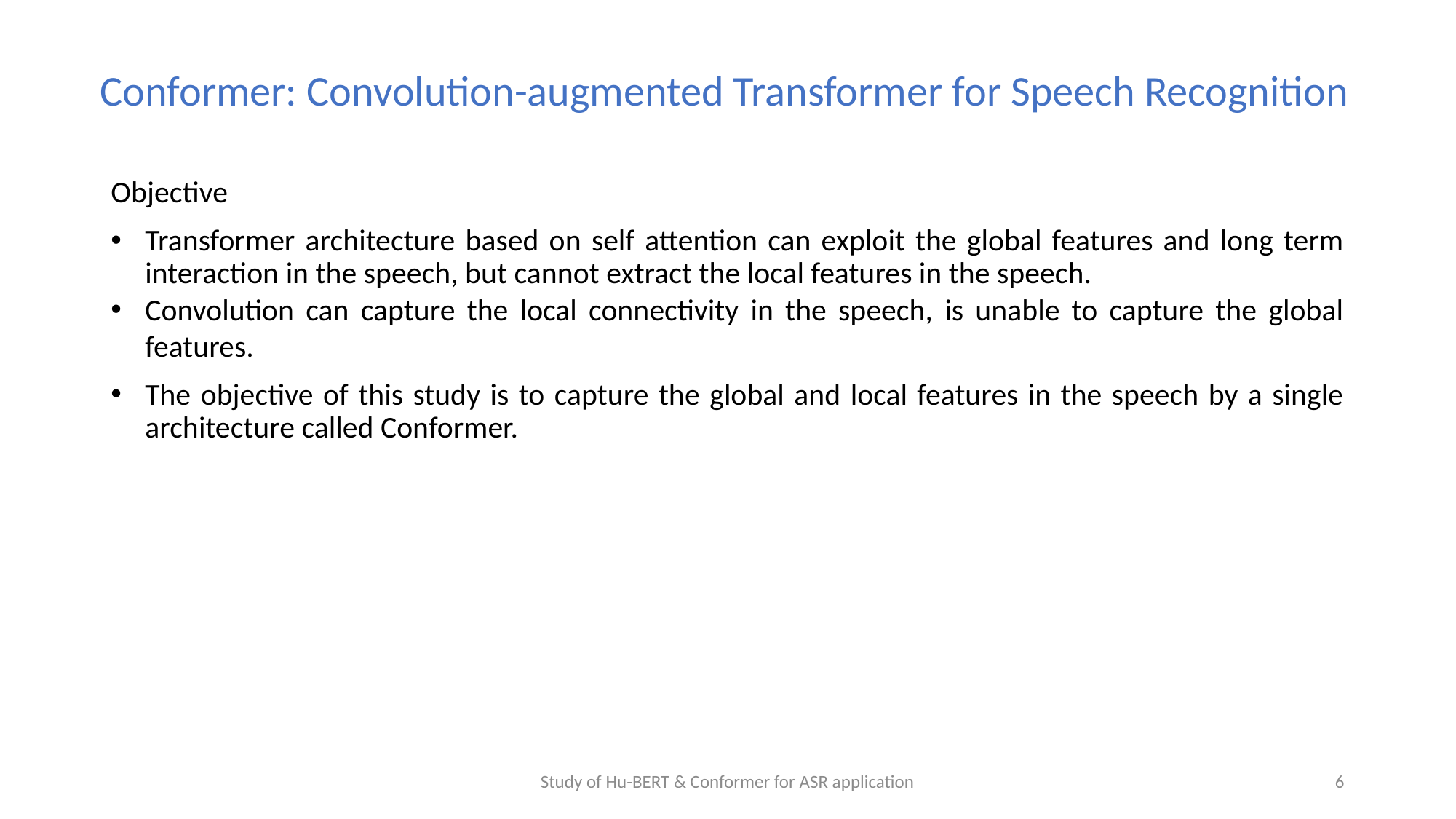

# Conformer: Convolution-augmented Transformer for Speech Recognition
Objective
Transformer architecture based on self attention can exploit the global features and long term interaction in the speech, but cannot extract the local features in the speech.
Convolution can capture the local connectivity in the speech, is unable to capture the global features.
The objective of this study is to capture the global and local features in the speech by a single architecture called Conformer.
Study of Hu-BERT & Conformer for ASR application
6